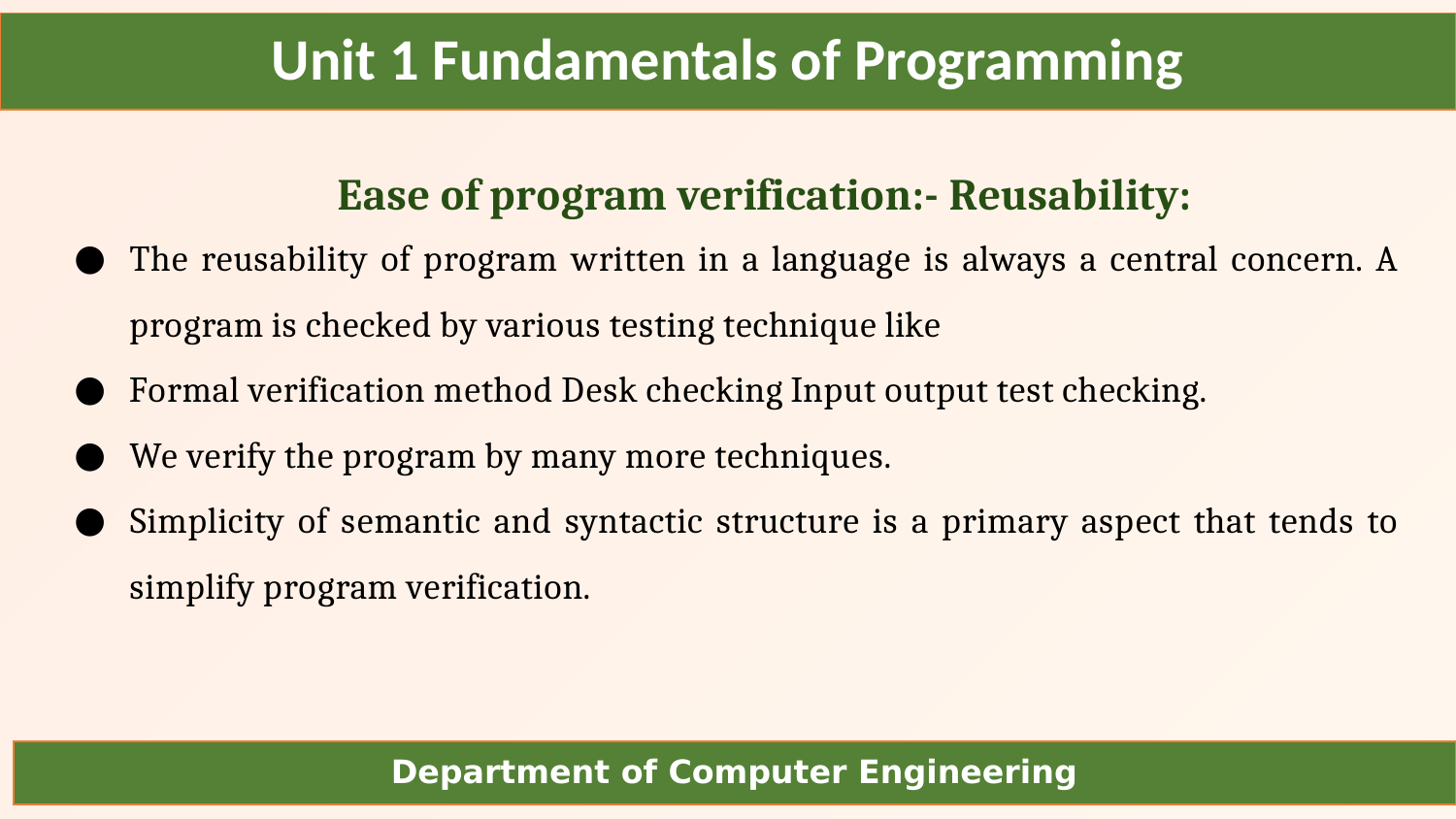

Unit 1 Fundamentals of Programming
Ease of program verification:- Reusability:

The reusability of program written in a language is always a central concern. A program is checked by various testing technique like
Formal verification method Desk checking Input output test checking.
We verify the program by many more techniques.
Simplicity of semantic and syntactic structure is a primary aspect that tends to simplify program verification.

Department of Computer Engineering